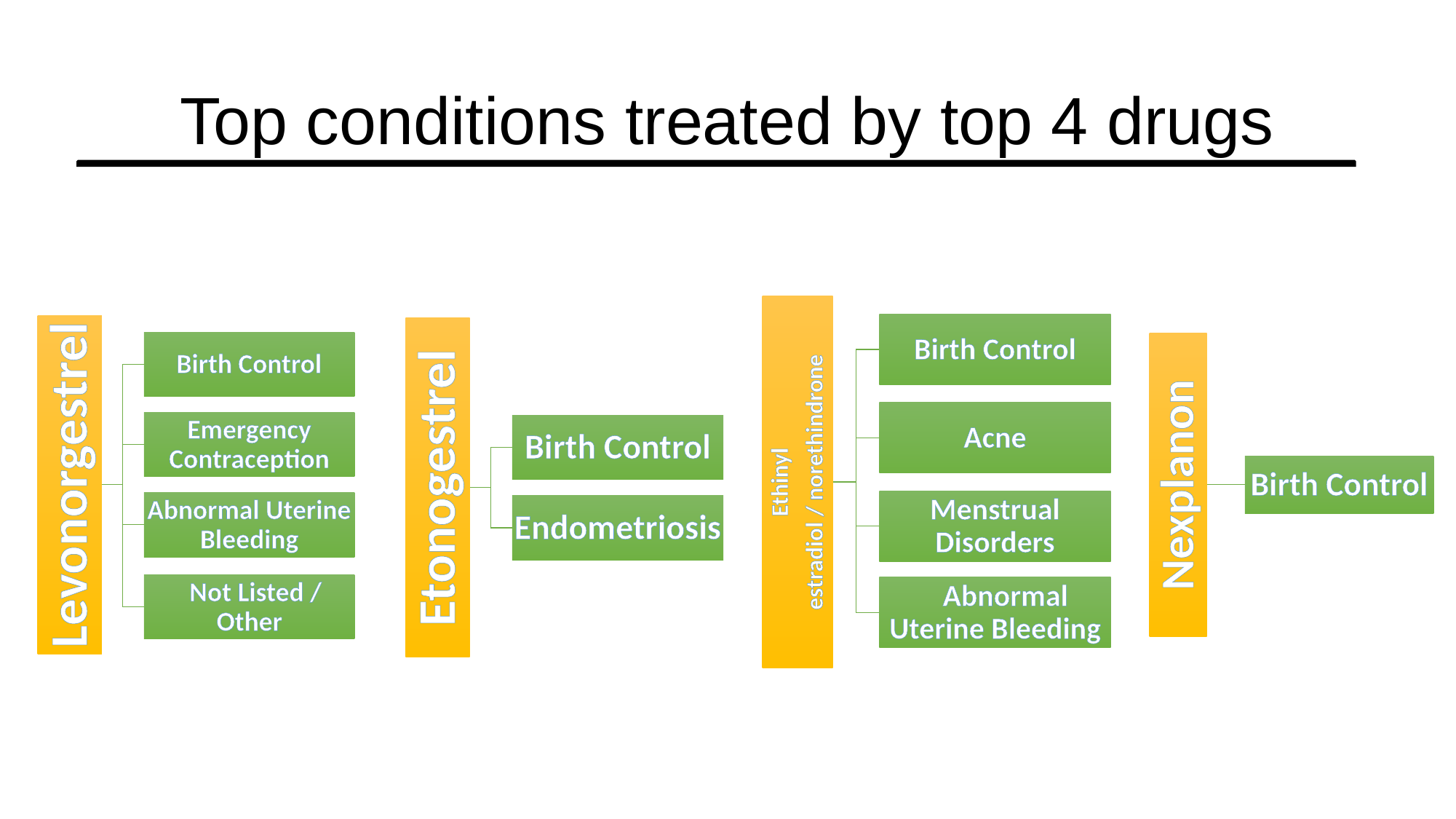

# Top conditions treated by top 4 drugs

Levonorgestrel
Birth Control
Emergency Contraception
Abnormal Uterine Bleeding
  Not Listed / Other

Etonogestrel
Birth Control
Endometriosis

Ethinyl
estradiol / norethindrone
Birth Control
Acne
Menstrual Disorders
   Abnormal Uterine Bleeding

Nexplanon
Birth Control